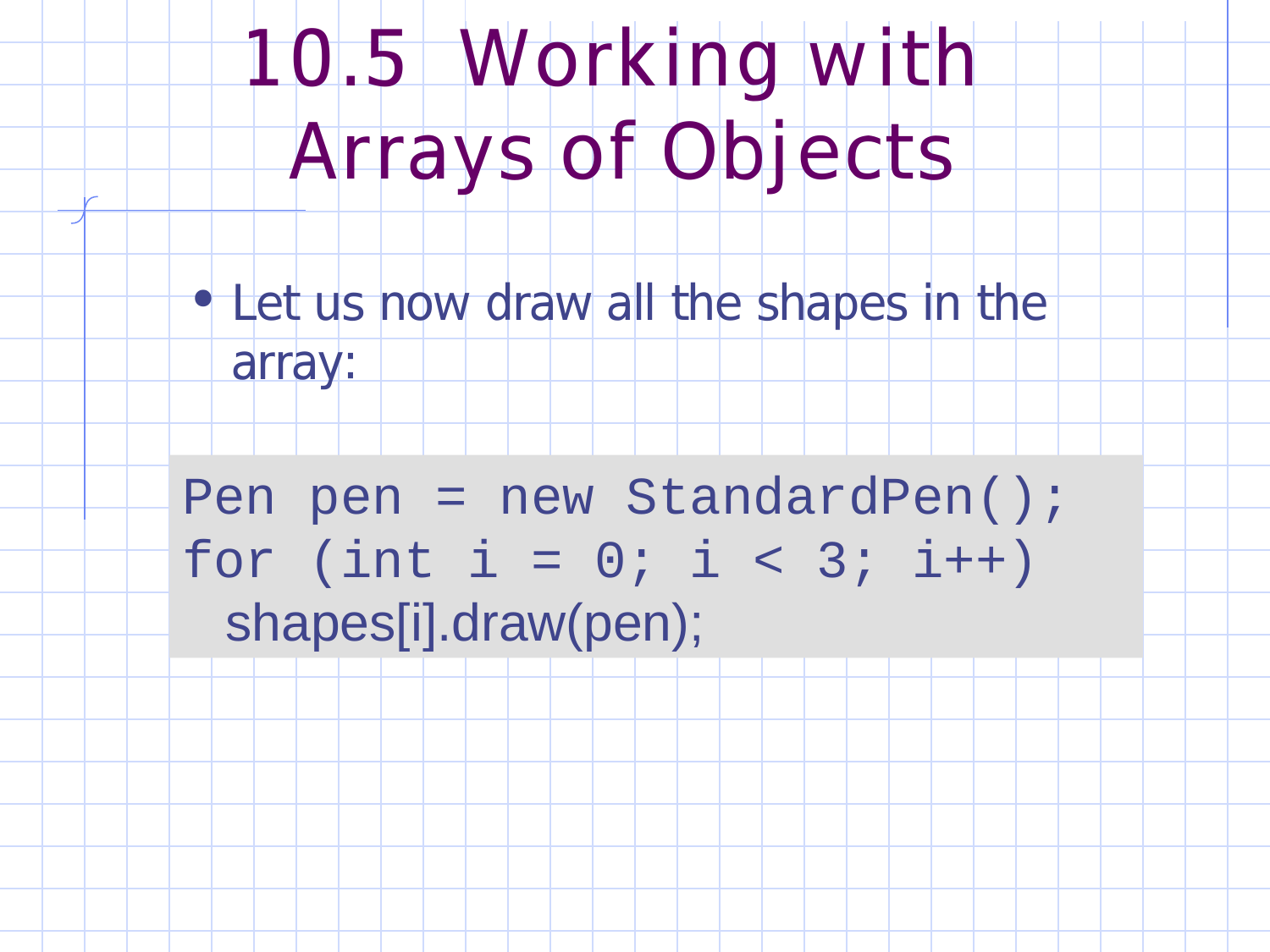

# 10.5  Working with Arrays of Objects
Let us now draw all the shapes in the array:
Pen pen = new StandardPen();
for (int i = 0; i < 3; i++)
   shapes[i].draw(pen);